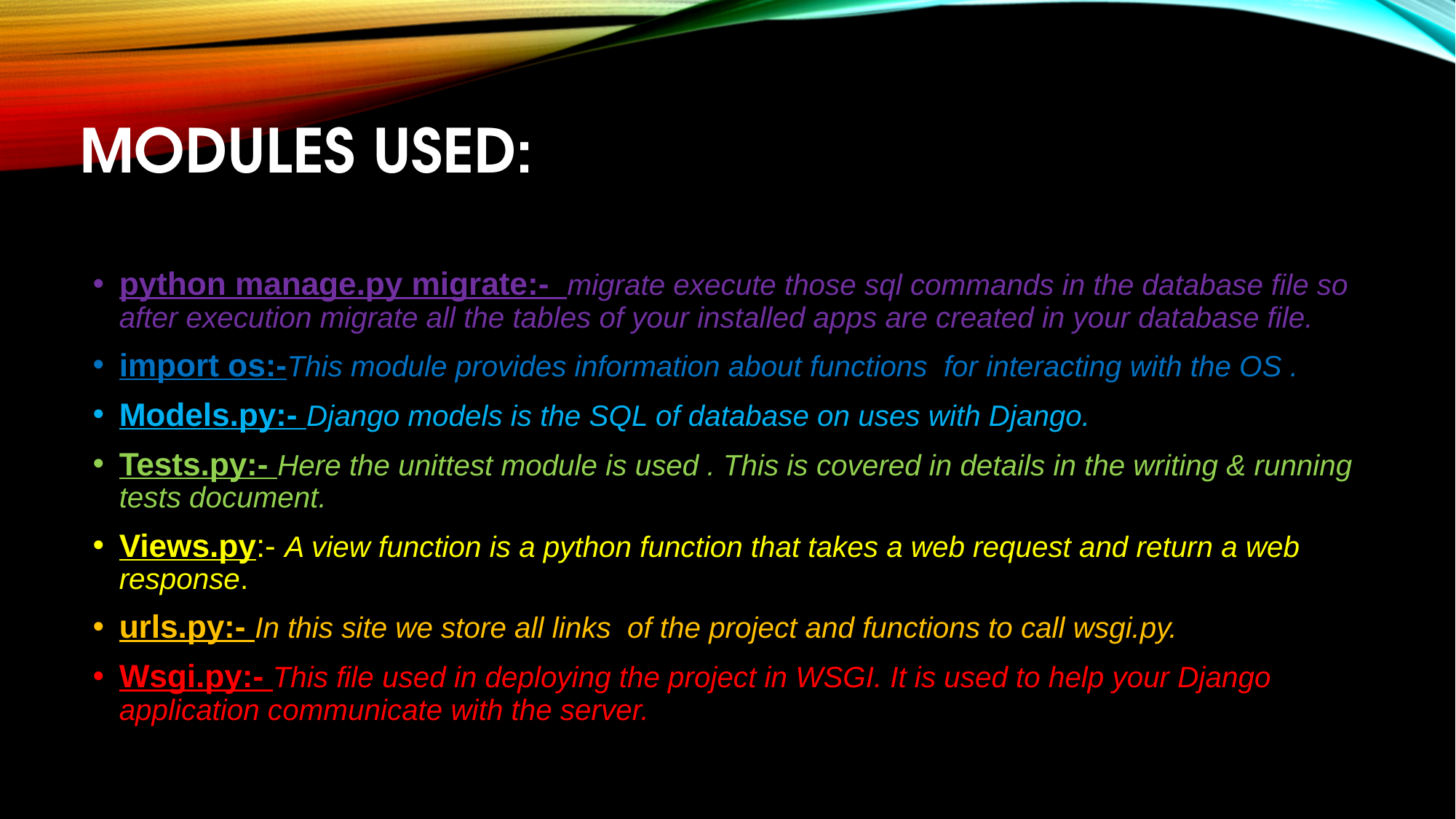

# Modules used:
python manage.py migrate:-  migrate execute those sql commands in the database file so after execution migrate all the tables of your installed apps are created in your database file.
import os:-This module provides information about functions  for interacting with the OS .
Models.py:- Django models is the SQL of database on uses with Django.
Tests.py:- Here the unittest module is used . This is covered in details in the writing & running tests document.
Views.py:- A view function is a python function that takes a web request and return a web response.
urls.py:- In this site we store all links  of the project and functions to call wsgi.py.
Wsgi.py:- This file used in deploying the project in WSGI. It is used to help your Django application communicate with the server.